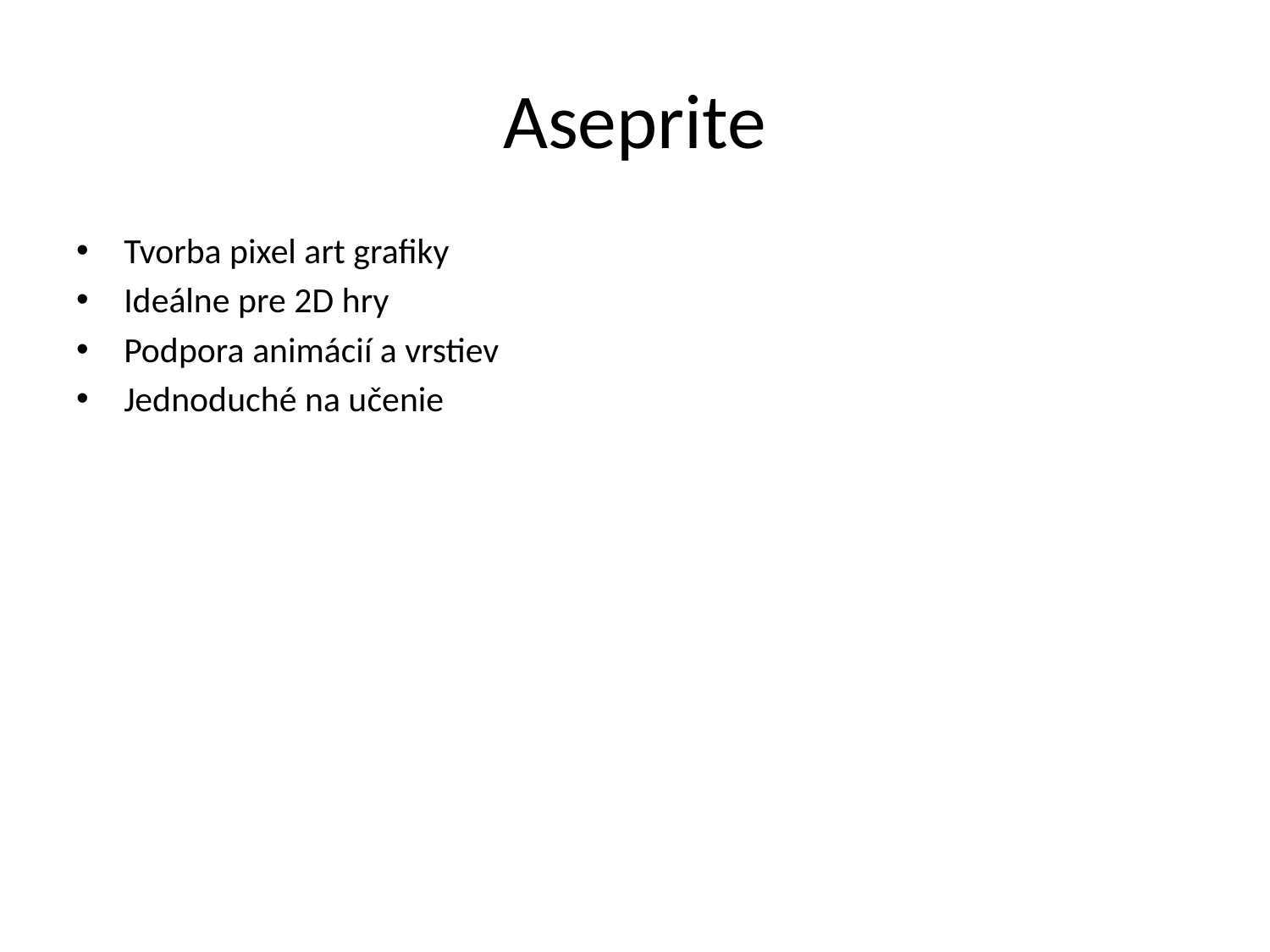

# Aseprite
Tvorba pixel art grafiky
Ideálne pre 2D hry
Podpora animácií a vrstiev
Jednoduché na učenie